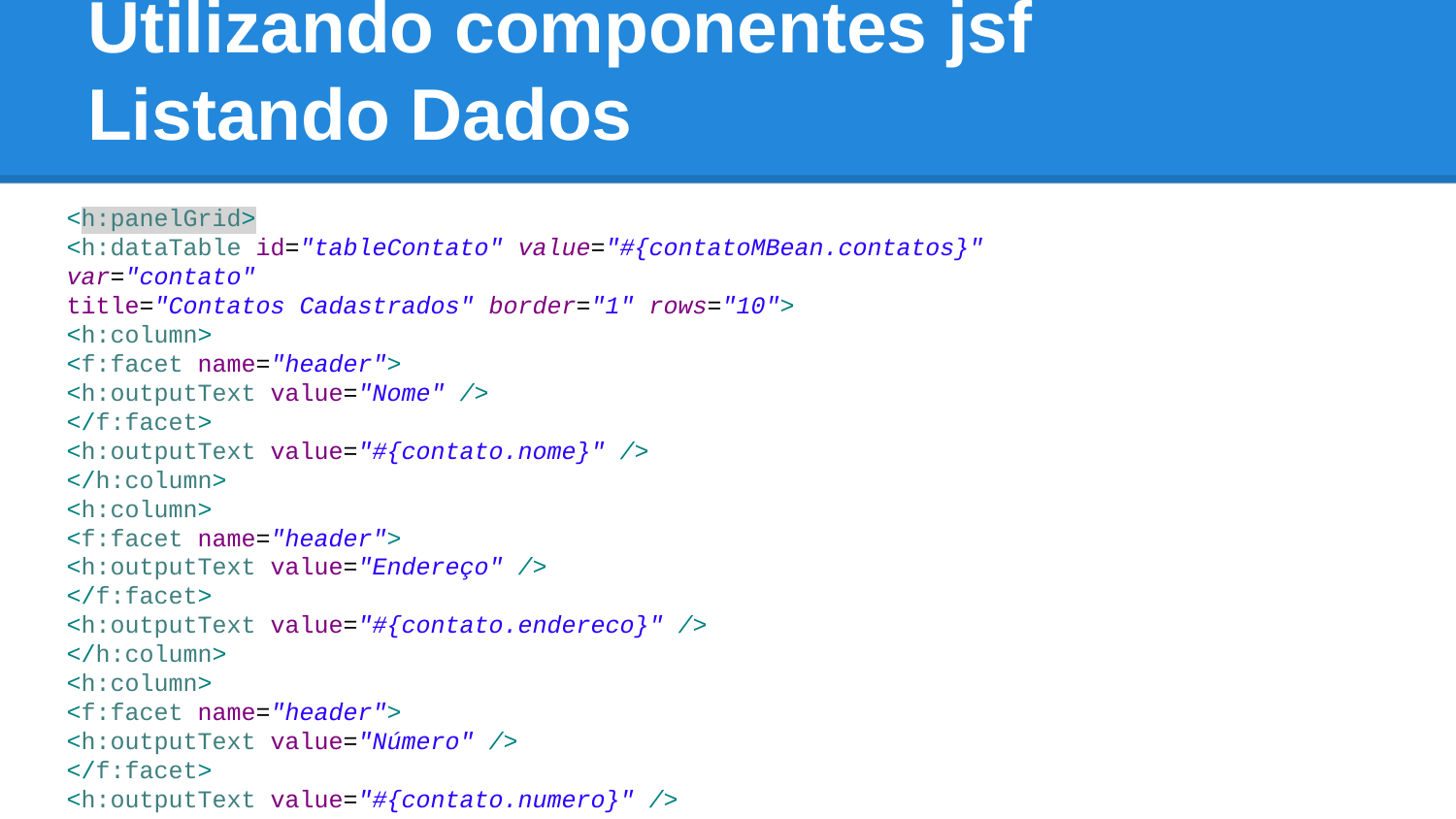

# Utilizando componentes jsf Listando Dados
<h:panelGrid>
<h:dataTable id="tableContato" value="#{contatoMBean.contatos}" var="contato"
title="Contatos Cadastrados" border="1" rows="10">
<h:column>
<f:facet name="header">
<h:outputText value="Nome" />
</f:facet>
<h:outputText value="#{contato.nome}" />
</h:column>
<h:column>
<f:facet name="header">
<h:outputText value="Endereço" />
</f:facet>
<h:outputText value="#{contato.endereco}" />
</h:column>
<h:column>
<f:facet name="header">
<h:outputText value="Número" />
</f:facet>
<h:outputText value="#{contato.numero}" />